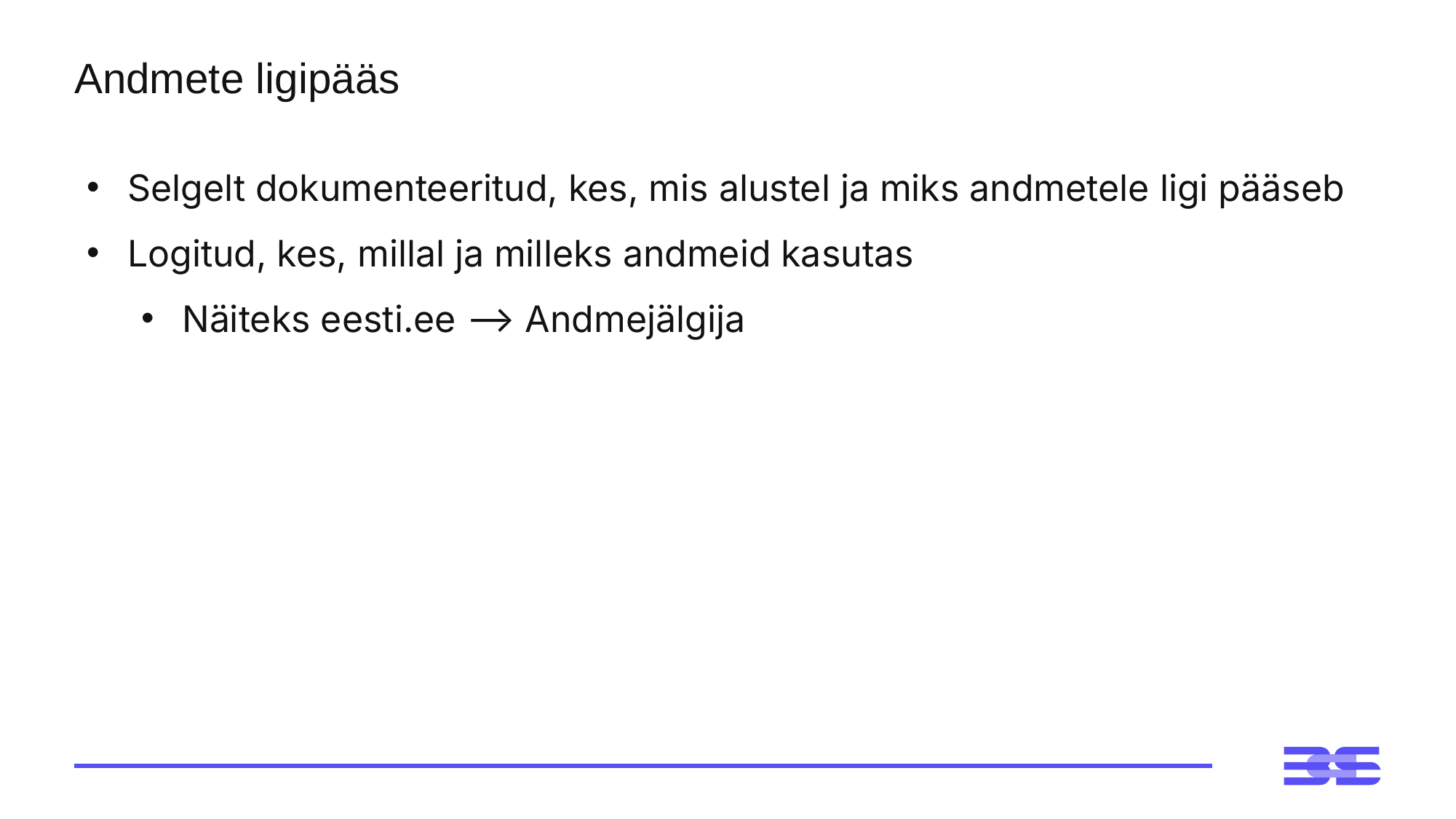

# Andmete ligipääs
Selgelt dokumenteeritud, kes, mis alustel ja miks andmetele ligi pääseb
Logitud, kes, millal ja milleks andmeid kasutas
Näiteks eesti.ee --> Andmejälgija